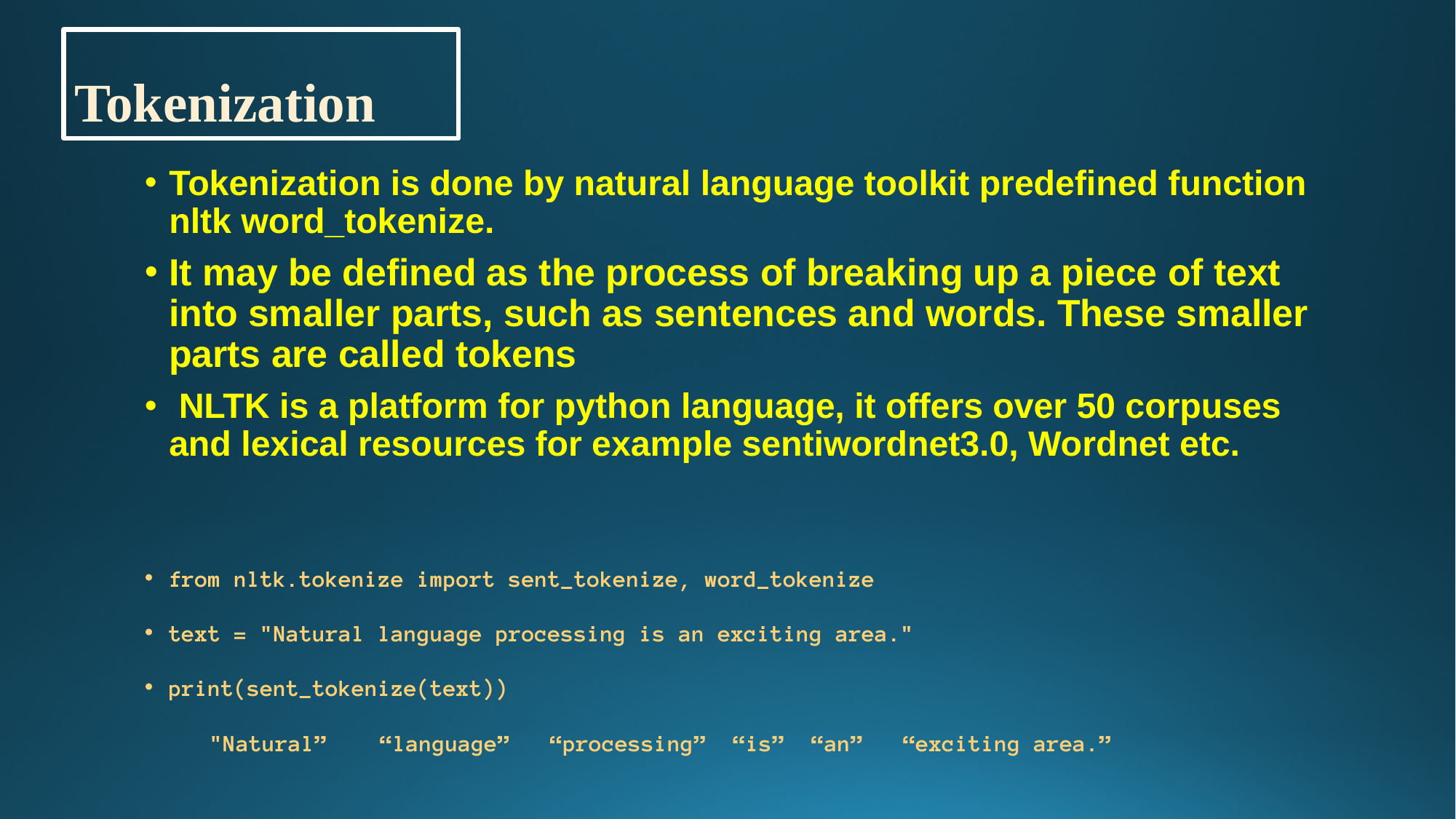

Tokenization
Tokenization is done by natural language toolkit predefined function nltk word_tokenize.
It may be defined as the process of breaking up a piece of text into smaller parts, such as sentences and words. These smaller parts are called tokens
 NLTK is a platform for python language, it offers over 50 corpuses and lexical resources for example sentiwordnet3.0, Wordnet etc.

from nltk.tokenize import sent_tokenize, word_tokenize
text = "Natural language processing is an exciting area."
print(sent_tokenize(text))
     "Natural”    “language”   “processing”  “is”  “an”   “exciting area.”